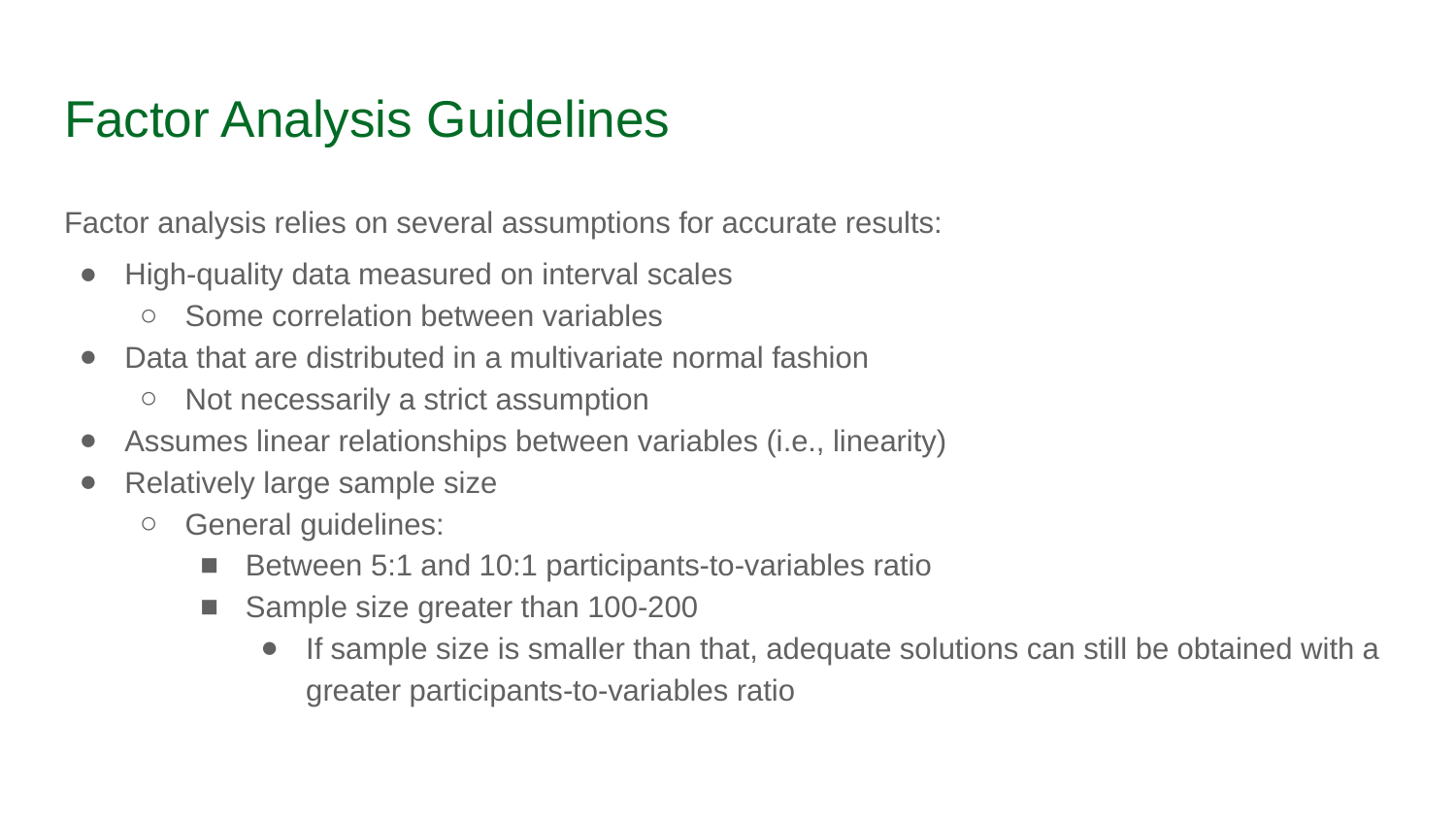

# Factor Analysis Guidelines
Factor analysis relies on several assumptions for accurate results:
High-quality data measured on interval scales
Some correlation between variables
Data that are distributed in a multivariate normal fashion
Not necessarily a strict assumption
Assumes linear relationships between variables (i.e., linearity)
Relatively large sample size
General guidelines:
Between 5:1 and 10:1 participants-to-variables ratio
Sample size greater than 100-200
If sample size is smaller than that, adequate solutions can still be obtained with a greater participants-to-variables ratio